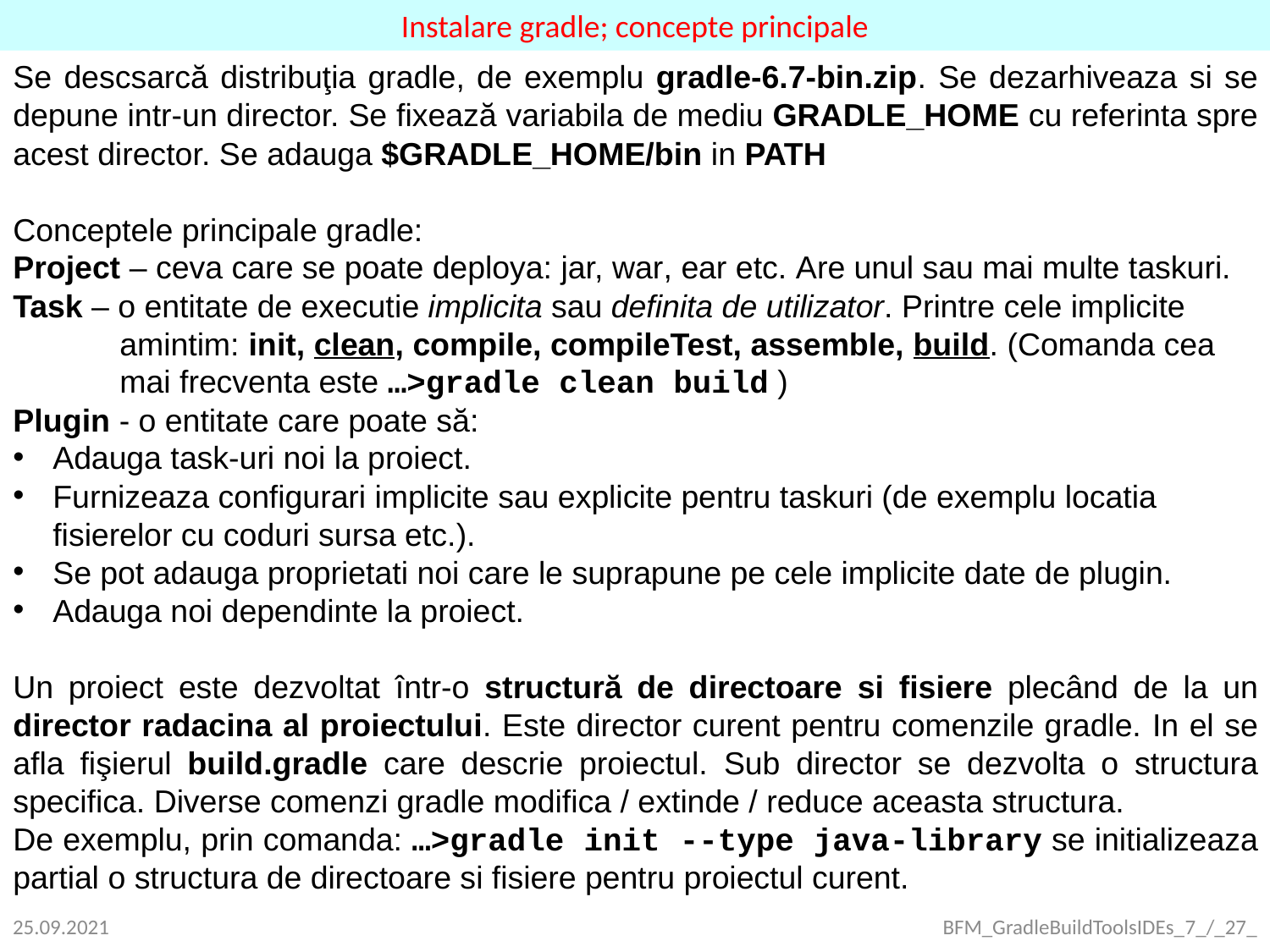

Instalare gradle; concepte principale
Se descsarcă distribuţia gradle, de exemplu gradle-6.7-bin.zip. Se dezarhiveaza si se depune intr-un director. Se fixează variabila de mediu GRADLE_HOME cu referinta spre acest director. Se adauga $GRADLE_HOME/bin in PATH

Conceptele principale gradle:
Project – ceva care se poate deploya: jar, war, ear etc. Are unul sau mai multe taskuri.
Task – o entitate de executie implicita sau definita de utilizator. Printre cele implicite
            amintim: init, clean, compile, compileTest, assemble, build. (Comanda cea
            mai frecventa este …>gradle clean build )
Plugin - o entitate care poate să:
Adauga task-uri noi la proiect.
Furnizeaza configurari implicite sau explicite pentru taskuri (de exemplu locatia fisierelor cu coduri sursa etc.).
Se pot adauga proprietati noi care le suprapune pe cele implicite date de plugin.
Adauga noi dependinte la proiect.

Un proiect este dezvoltat într-o structură de directoare si fisiere plecând de la un director radacina al proiectului. Este director curent pentru comenzile gradle. In el se afla fişierul build.gradle care descrie proiectul. Sub director se dezvolta o structura specifica. Diverse comenzi gradle modifica / extinde / reduce aceasta structura.
De exemplu, prin comanda: …>gradle init --type java-library se initializeaza partial o structura de directoare si fisiere pentru proiectul curent.

25.09.2021
BFM_GradleBuildToolsIDEs_7_/_27_